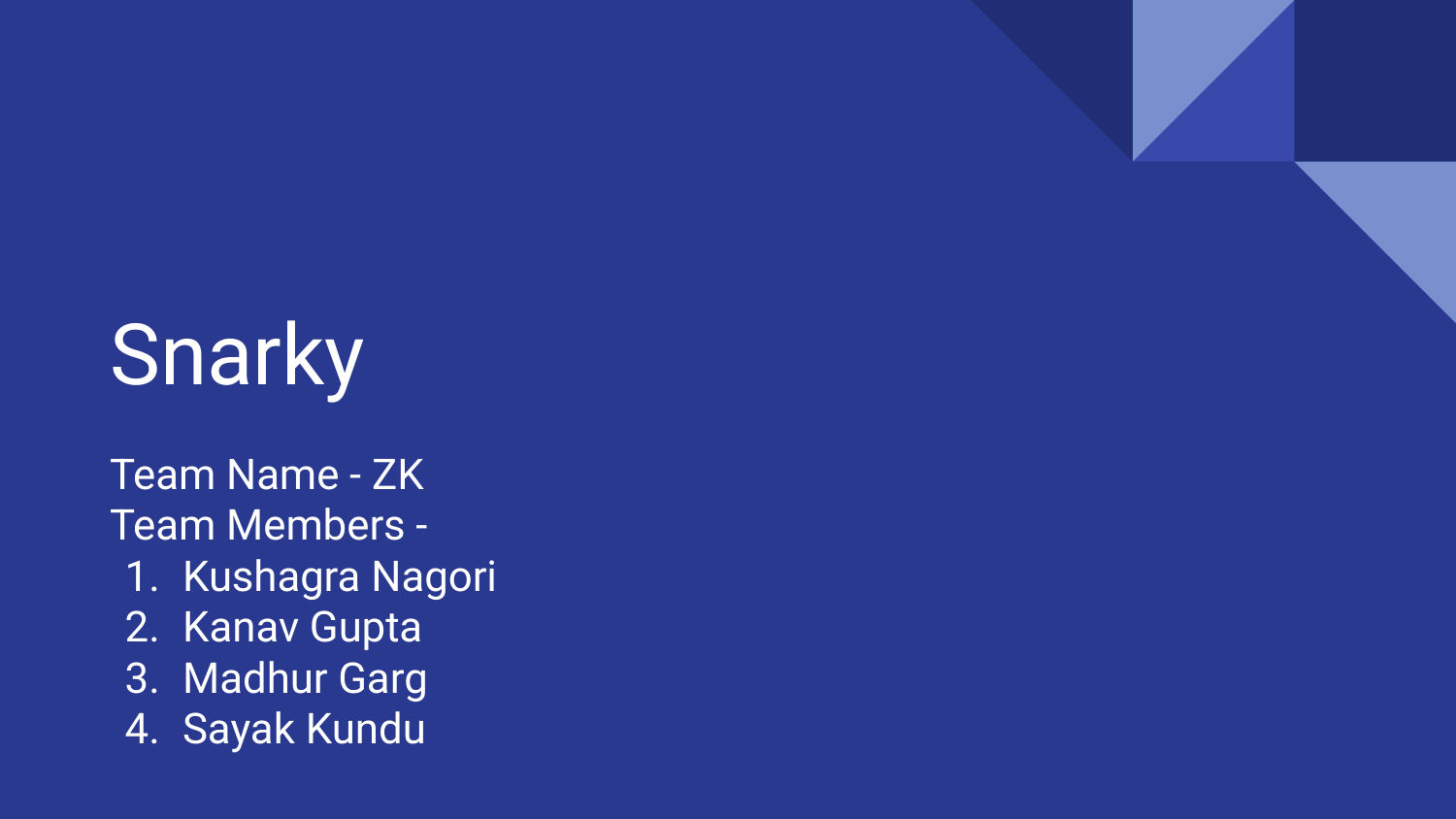

# Snarky
Team Name - ZK
Team Members -
Kushagra Nagori
Kanav Gupta
Madhur Garg
Sayak Kundu